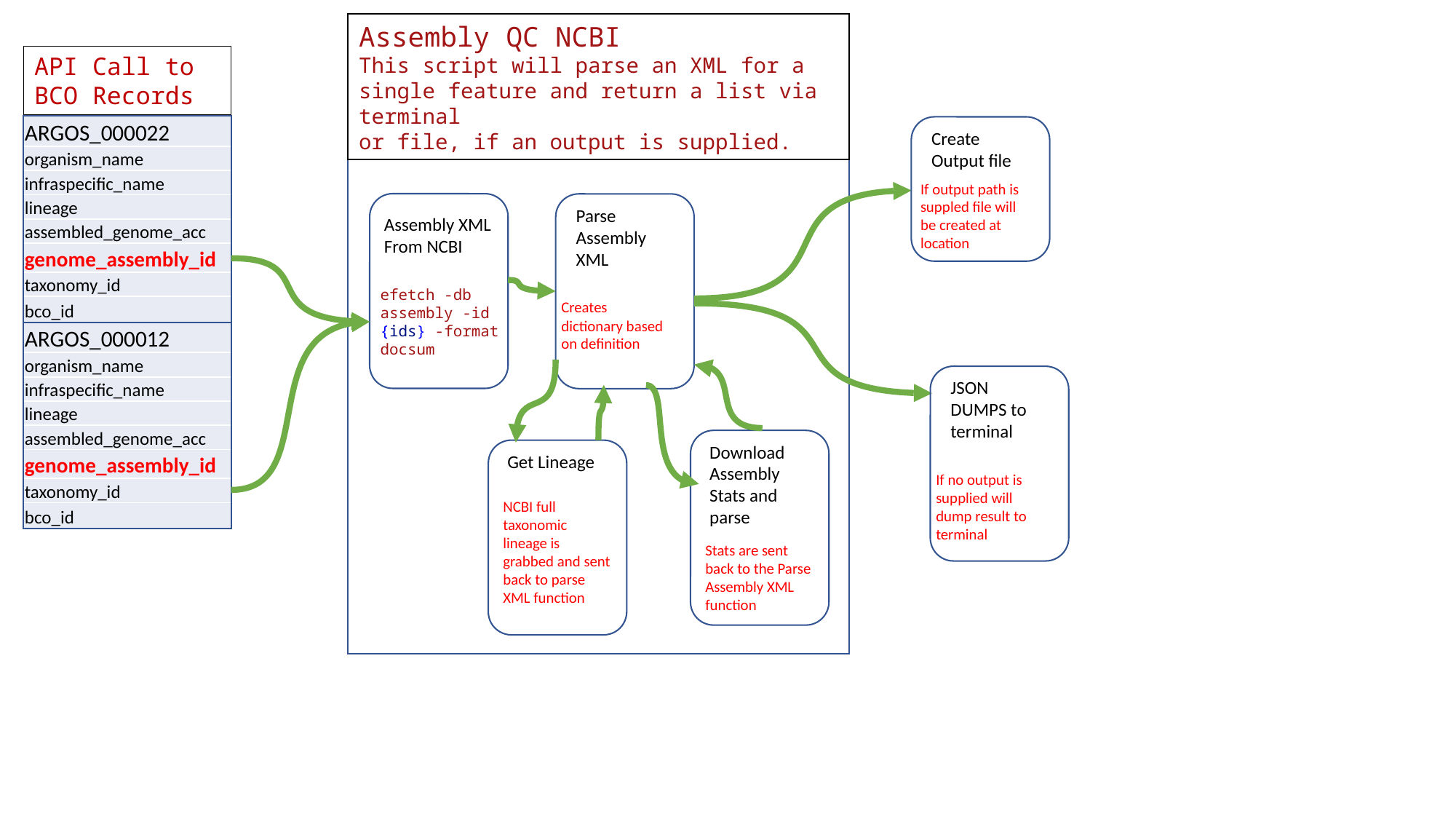

Assembly QC NCBI
This script will parse an XML for a single feature and return a list via terminal
or file, if an output is supplied.
API Call to BCO Records

| ARGOS\_000022 |
| --- |
| organism\_name |
| infraspecific\_name |
| lineage |
| assembled\_genome\_acc |
| genome\_assembly\_id |
| taxonomy\_id |
| bco\_id |

Create Output file

If output path is suppled file will be created at location

Parse Assembly XML
Assembly XML From NCBI
efetch -db assembly -id {ids} -format docsum
Creates dictionary based on definition
| ARGOS\_000012 |
| --- |
| organism\_name |
| infraspecific\_name |
| lineage |
| assembled\_genome\_acc |
| genome\_assembly\_id |
| taxonomy\_id |
| bco\_id |

JSON DUMPS to terminal

Download Assembly Stats and parse

Get Lineage
If no output is supplied will dump result to terminal
NCBI full taxonomic lineage is grabbed and sent back to parse XML function
Stats are sent back to the Parse Assembly XML function